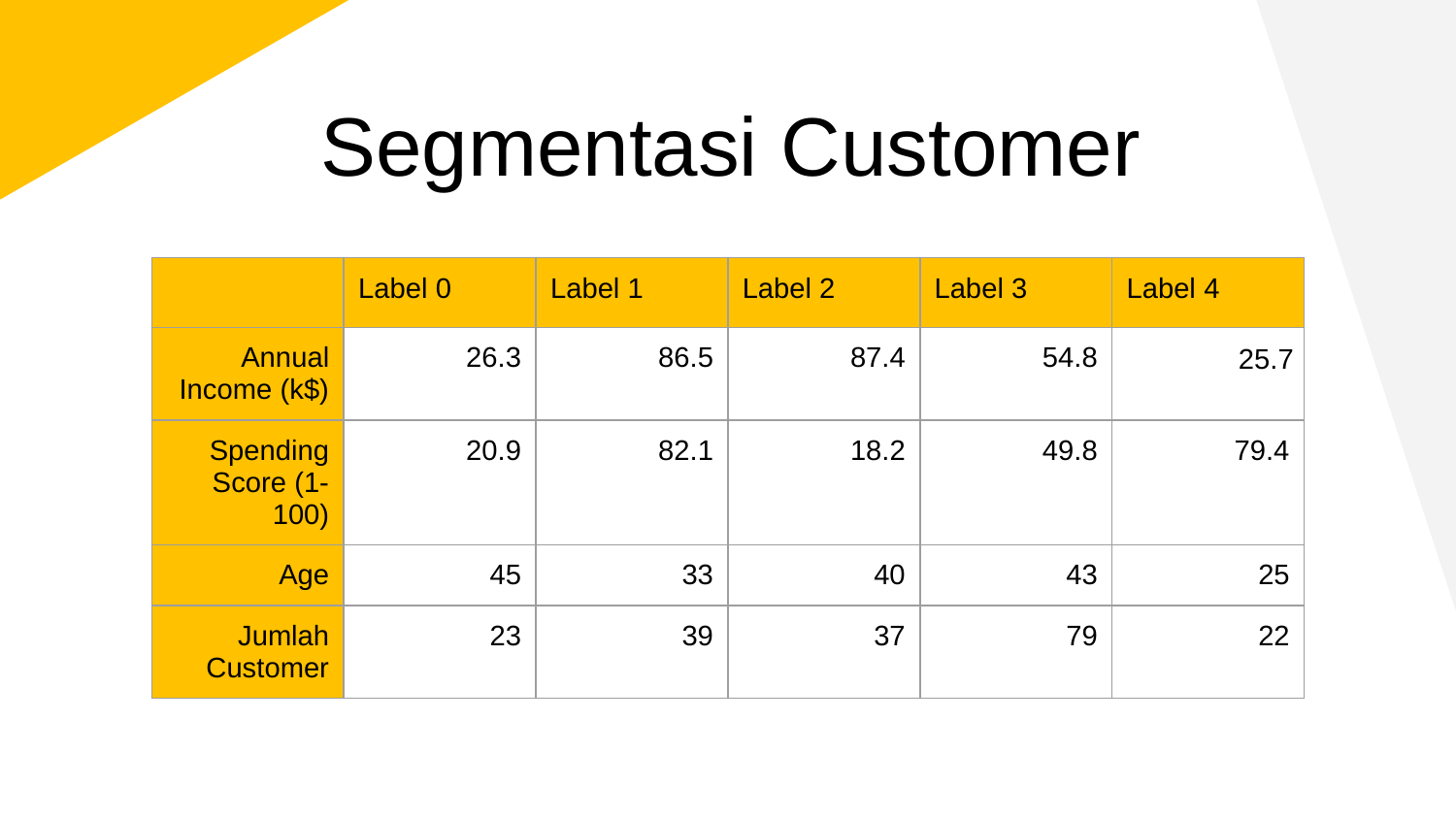

# Segmentasi Customer
|  | Label 0 | Label 1 | Label 2 | Label 3 | Label 4 |
| --- | --- | --- | --- | --- | --- |
| Annual Income (k$) | 26.3 | 86.5 | 87.4 | 54.8 | 25.7 |
| Spending Score (1-100) | 20.9 | 82.1 | 18.2 | 49.8 | 79.4 |
| Age | 45 | 33 | 40 | 43 | 25 |
| Jumlah Customer | 23 | 39 | 37 | 79 | 22 |